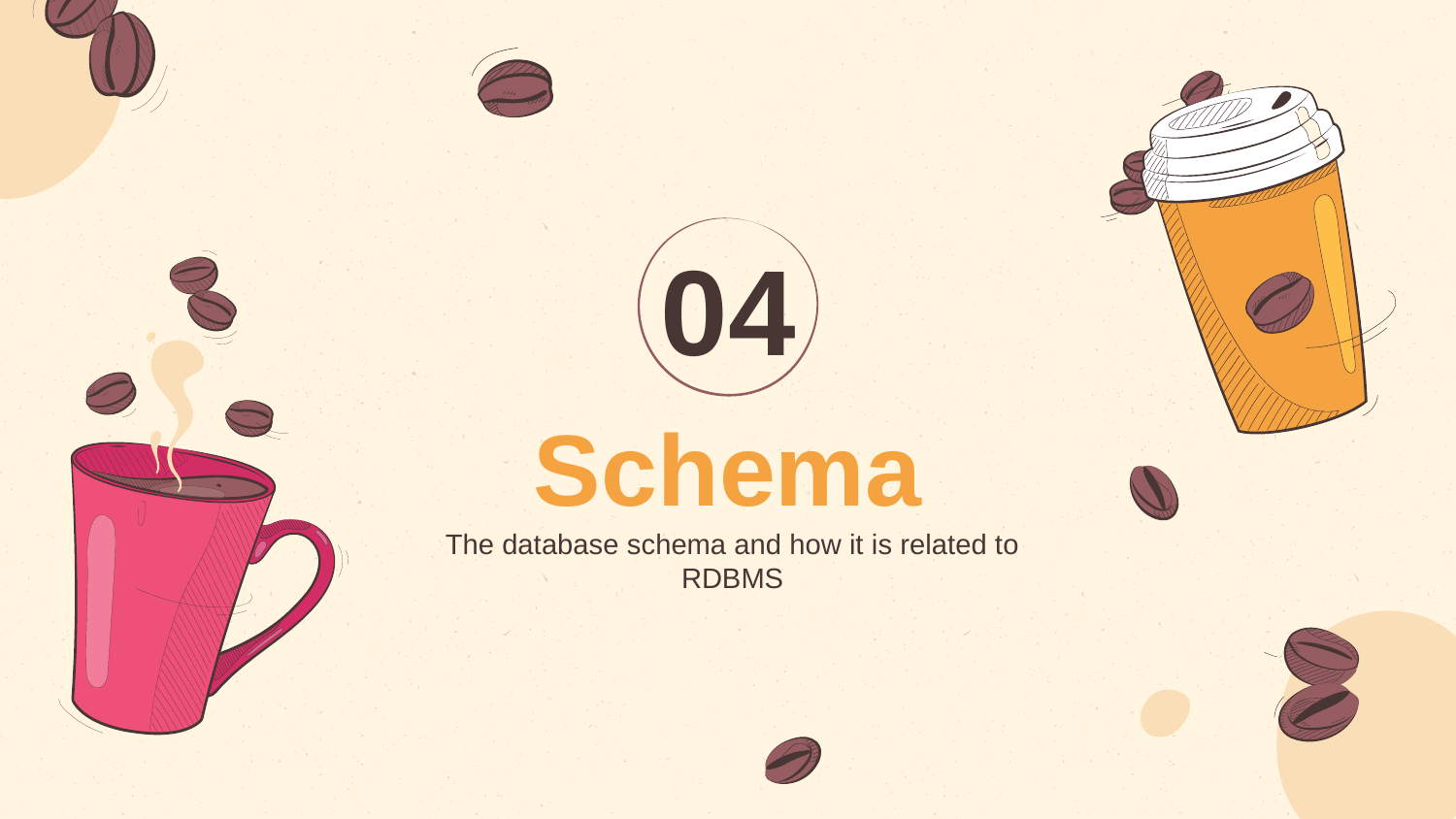

04

# Schema

The database schema and how it is related to RDBMS